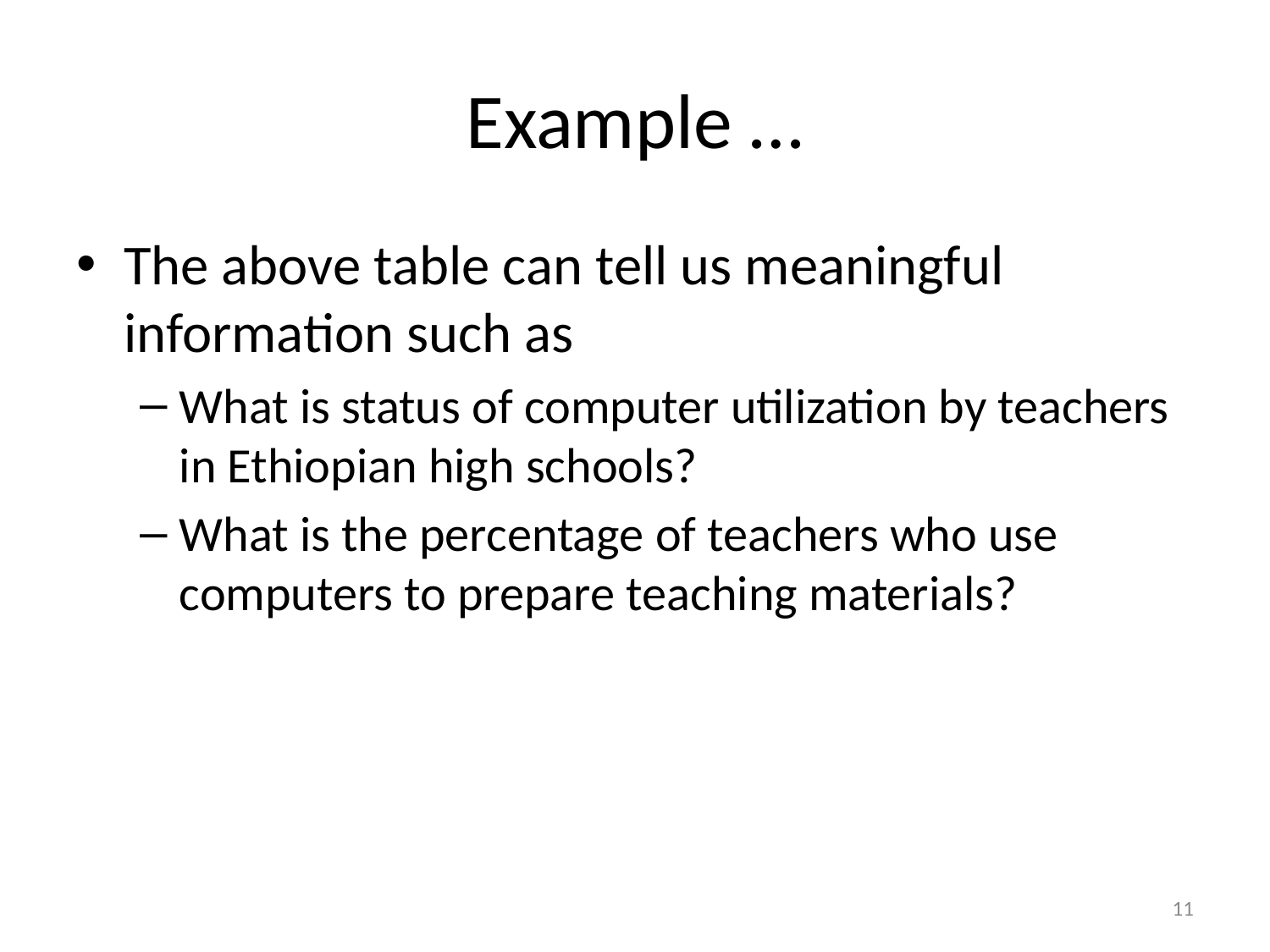

# Example …
The above table can tell us meaningful information such as
What is status of computer utilization by teachers in Ethiopian high schools?
What is the percentage of teachers who use computers to prepare teaching materials?

11